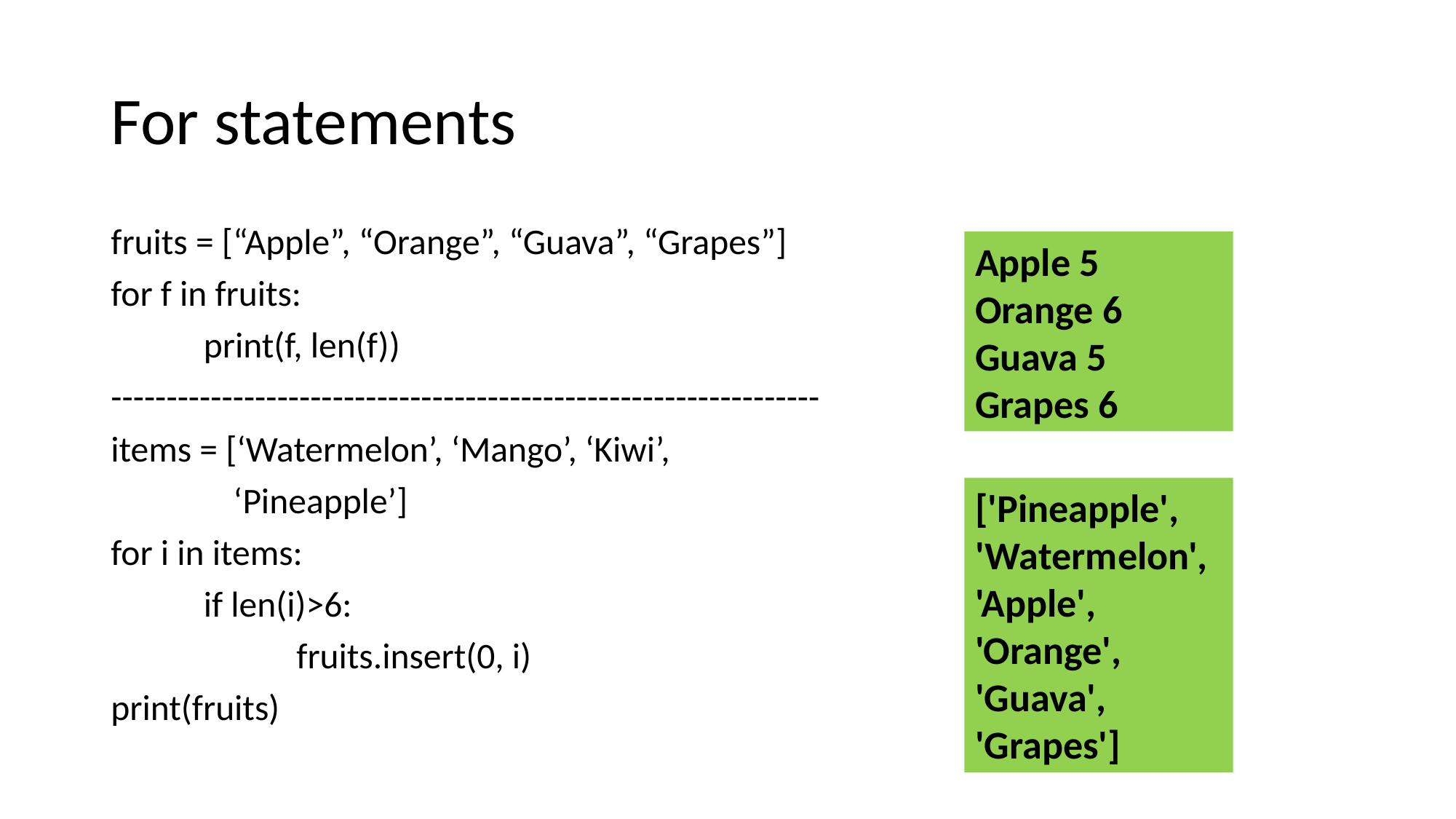

# For statements
fruits = [“Apple”, “Orange”, “Guava”, “Grapes”]
for f in fruits:
	print(f, len(f))
----------------------------------------------------------------
items = [‘Watermelon’, ‘Mango’, ‘Kiwi’,
               ‘Pineapple’]
for i in items:
	if len(i)>6:
		fruits.insert(0, i)
print(fruits)

Apple 5
Orange 6
Guava 5
Grapes 6
['Pineapple', 'Watermelon', 'Apple', 'Orange', 'Guava', 'Grapes']